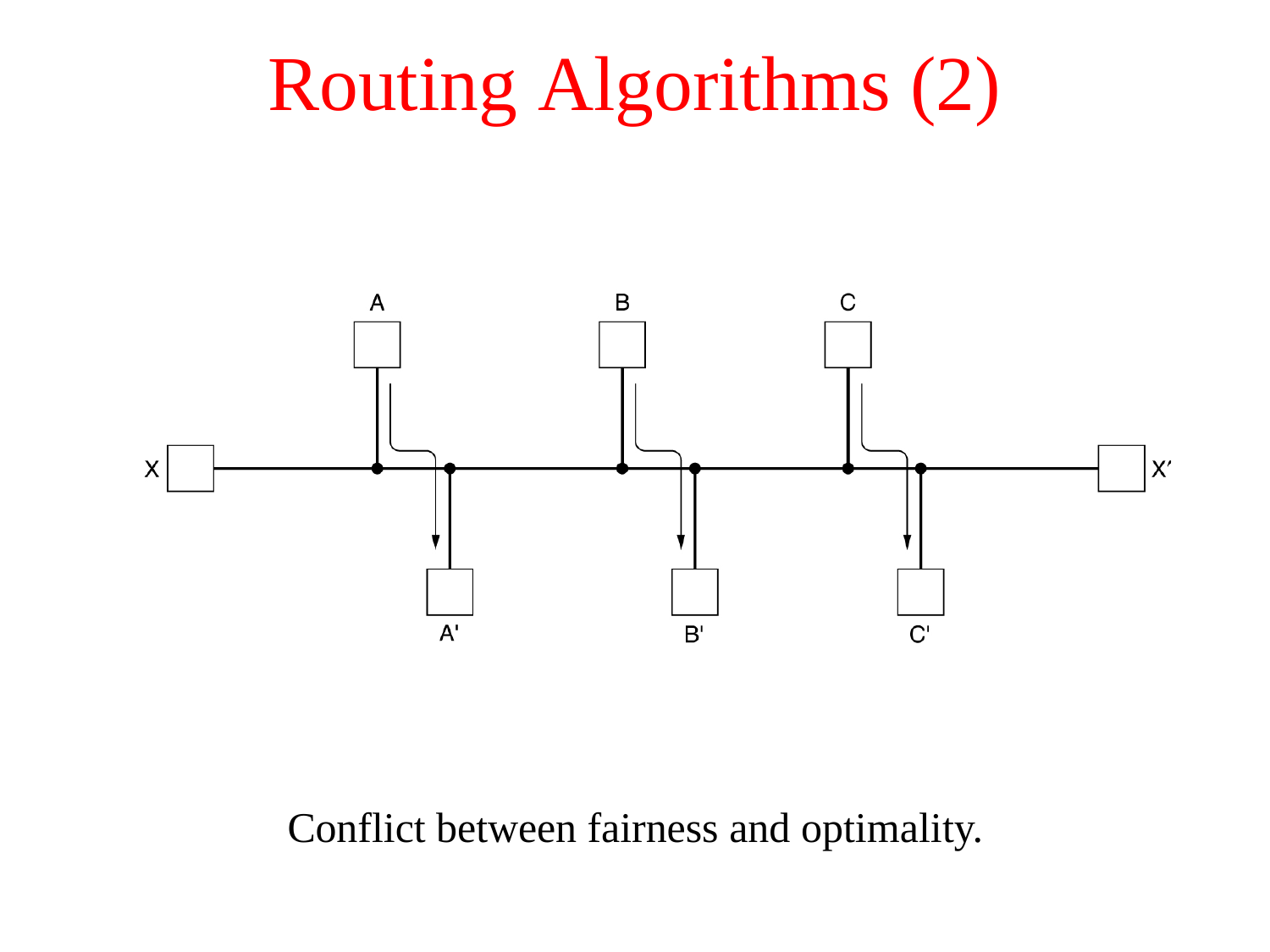

# Routing Algorithms (2)

Conflict between fairness and optimality.